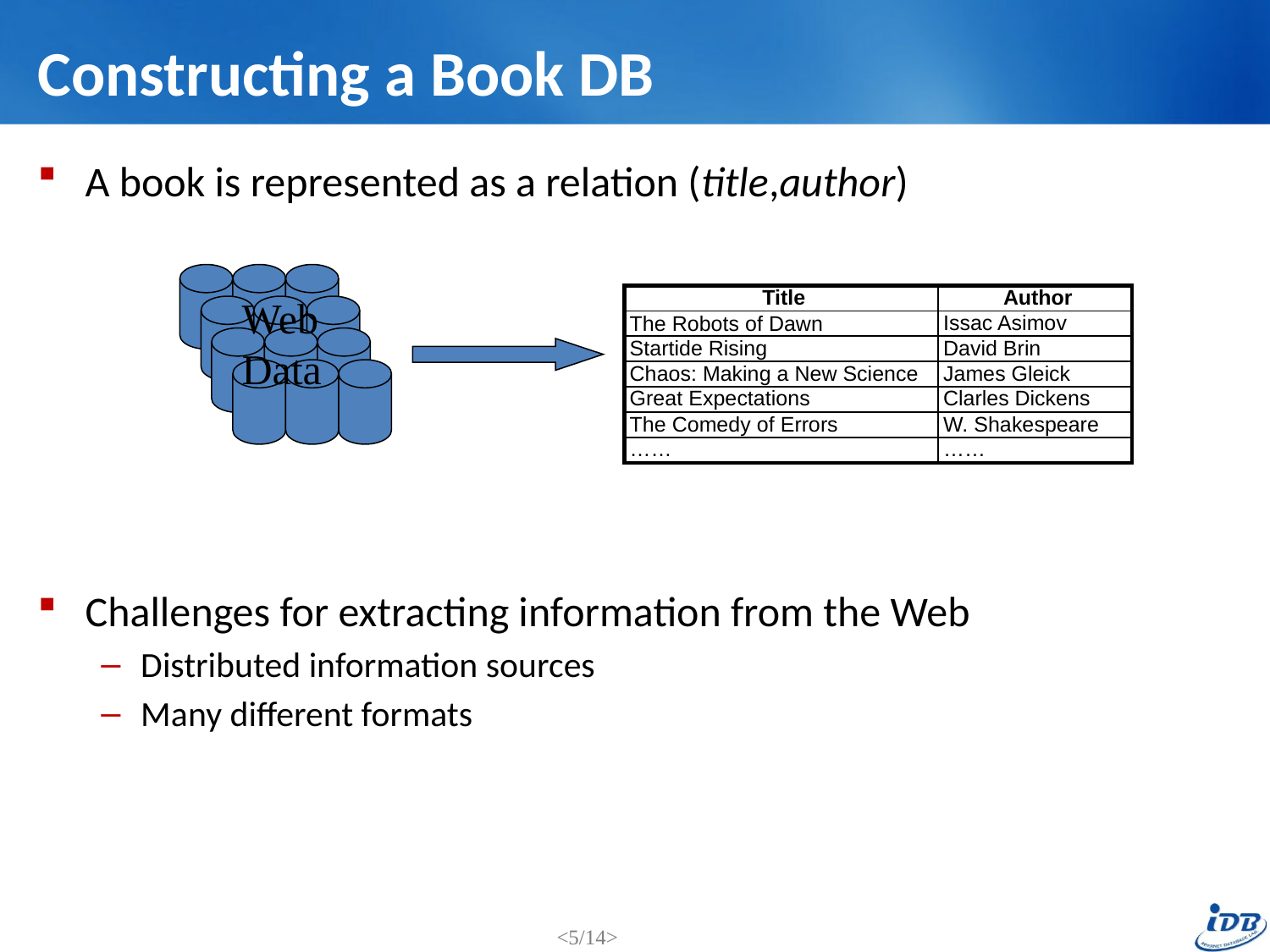

# Constructing a Book DB
A book is represented as a relation (title,author)

Challenges for extracting information from the Web
Distributed information sources
Many different formats

Web
Data
| Title | Author |
| --- | --- |
| The Robots of Dawn | Issac Asimov |
| Startide Rising | David Brin |
| Chaos: Making a New Science | James Gleick |
| Great Expectations | Clarles Dickens |
| The Comedy of Errors | W. Shakespeare |
| …… | …… |